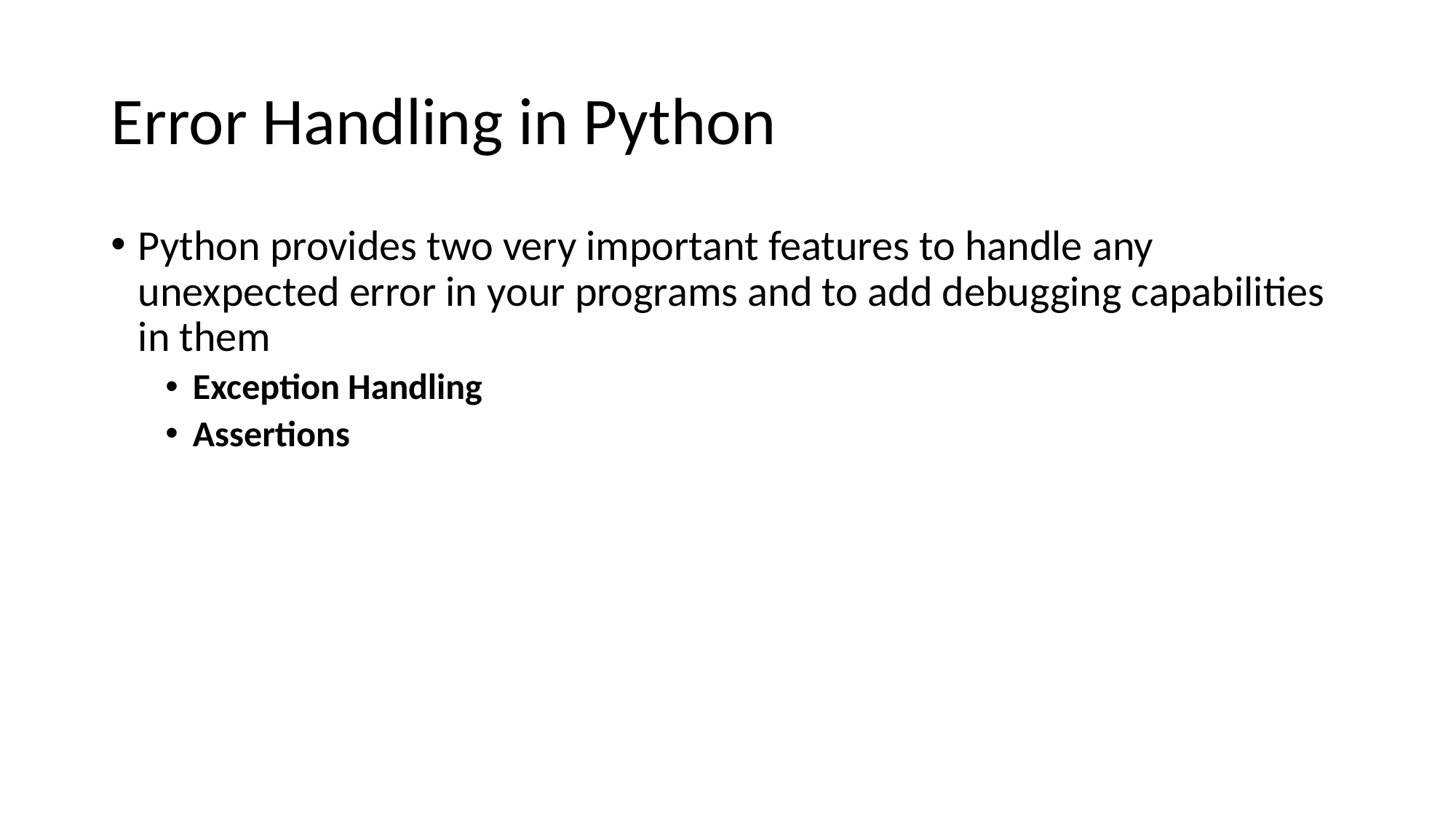

# Error Handling in Python
Python provides two very important features to handle any unexpected error in your programs and to add debugging capabilities in them
Exception Handling
Assertions